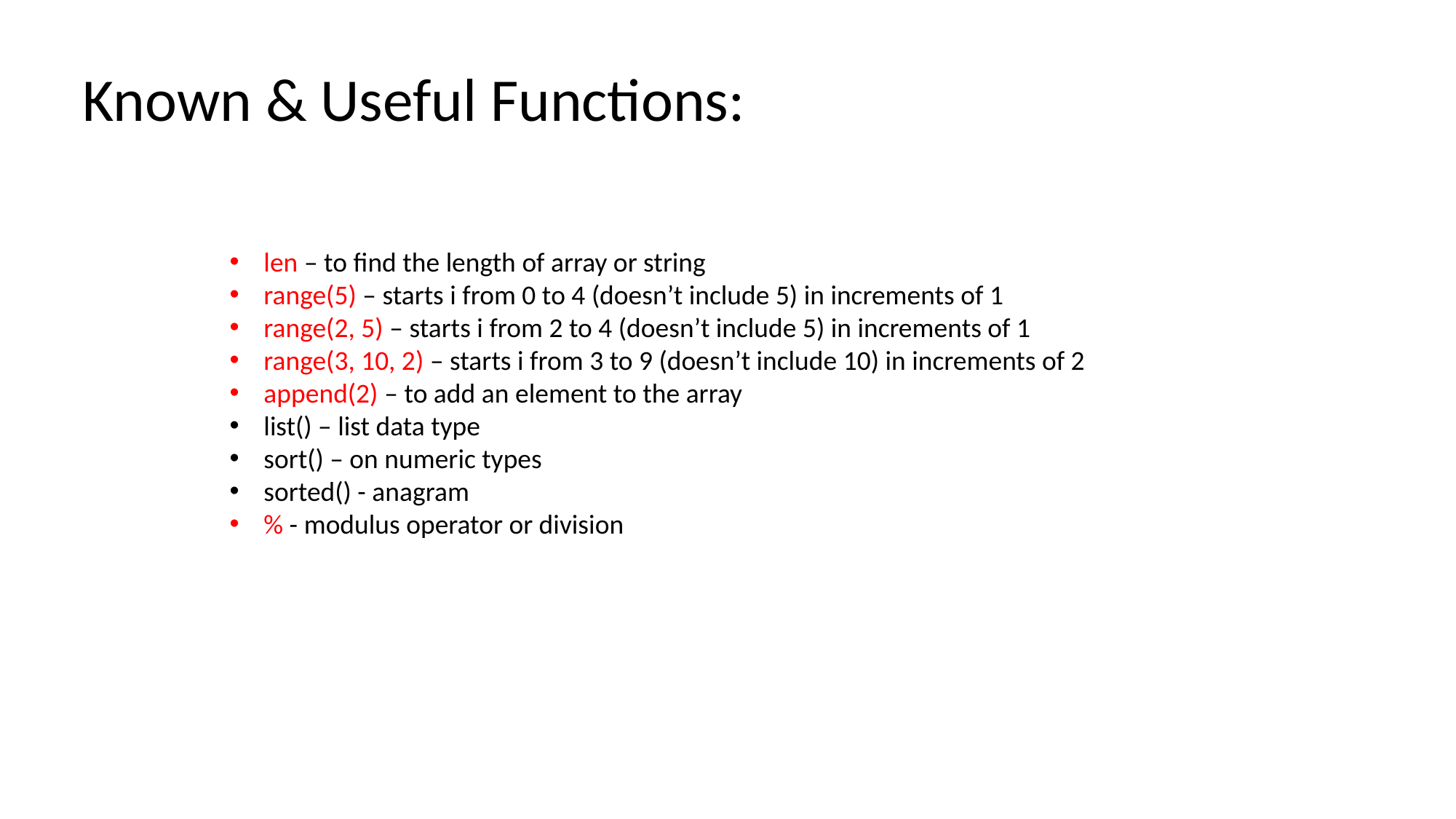

Known & Useful Functions:
len – to find the length of array or string
range(5) – starts i from 0 to 4 (doesn’t include 5) in increments of 1
range(2, 5) – starts i from 2 to 4 (doesn’t include 5) in increments of 1
range(3, 10, 2) – starts i from 3 to 9 (doesn’t include 10) in increments of 2
append(2) – to add an element to the array
list() – list data type
sort() – on numeric types
sorted() - anagram
% - modulus operator or division